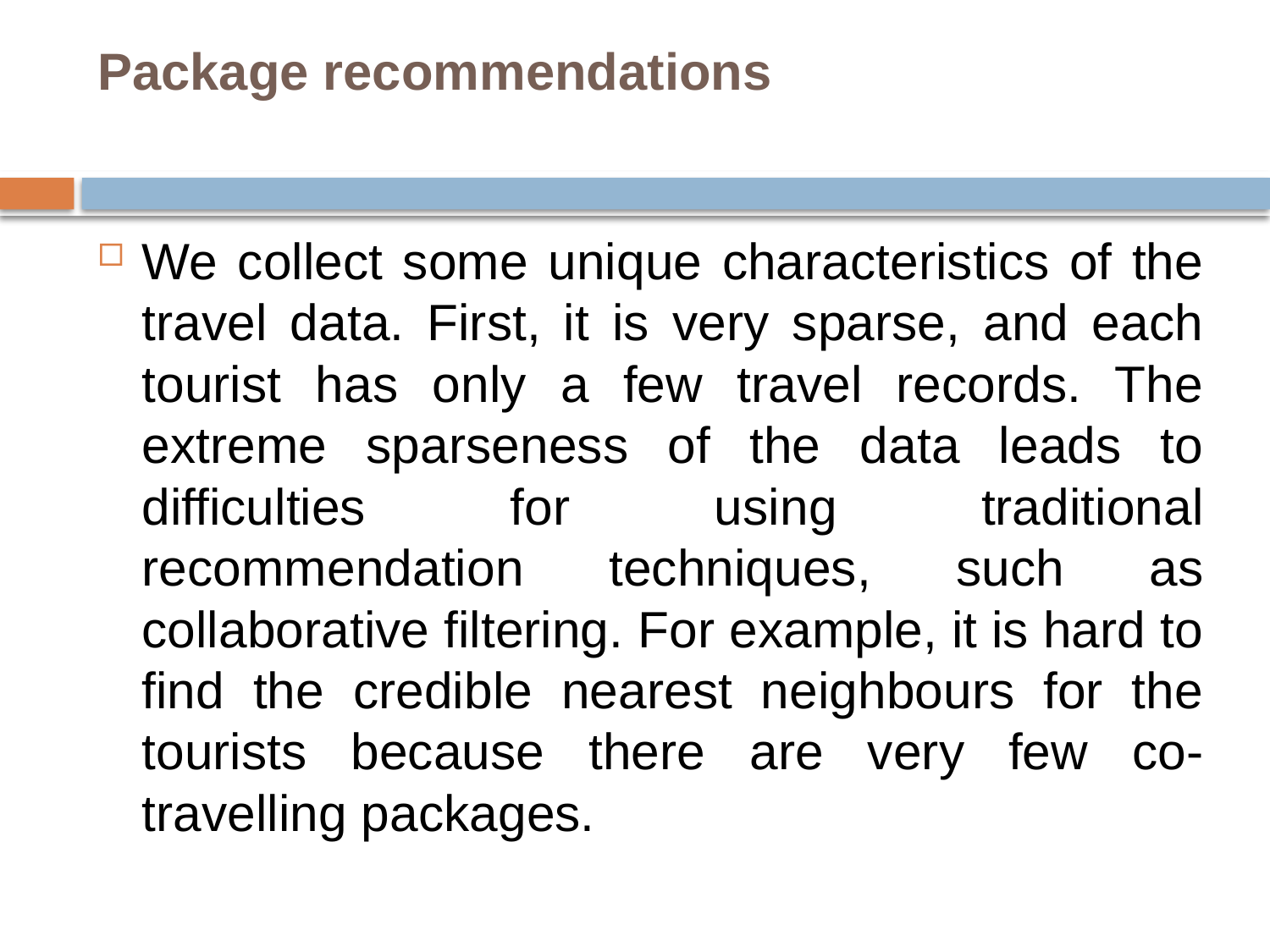

# Package recommendations
We collect some unique characteristics of the travel data. First, it is very sparse, and each tourist has only a few travel records. The extreme sparseness of the data leads to difficulties for using traditional recommendation techniques, such as collaborative filtering. For example, it is hard to find the credible nearest neighbours for the tourists because there are very few co-travelling packages.